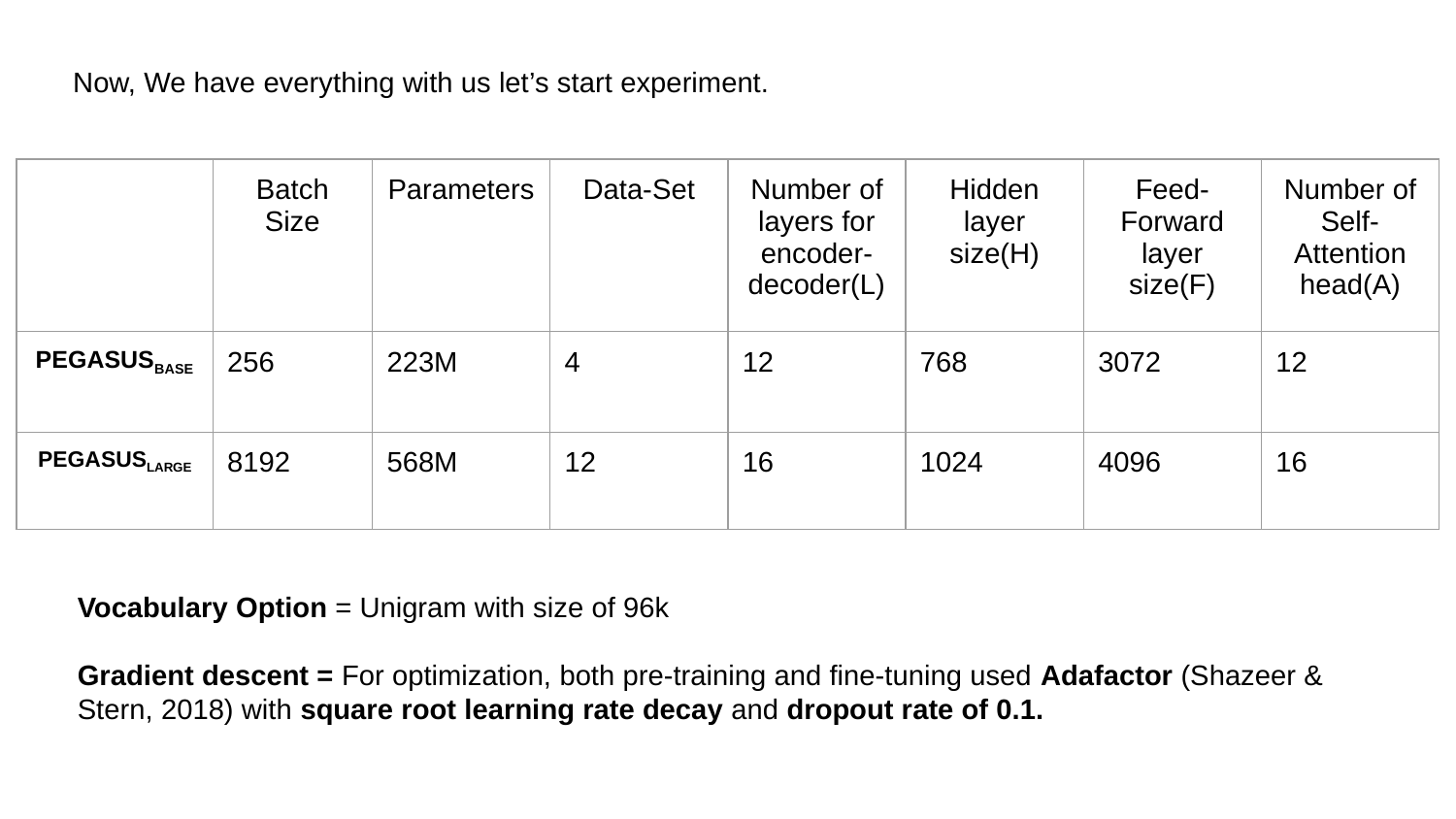

Now, We have everything with us let’s start experiment.
|  | Batch Size | Parameters | Data-Set | Number of layers for encoder-decoder(L) | Hidden layer size(H) | Feed-Forward layer size(F) | Number of Self-Attention head(A) |
| --- | --- | --- | --- | --- | --- | --- | --- |
| PEGASUSBASE | 256 | 223M | 4 | 12 | 768 | 3072 | 12 |
| PEGASUSLARGE | 8192 | 568M | 12 | 16 | 1024 | 4096 | 16 |
Vocabulary Option = Unigram with size of 96k

Gradient descent = For optimization, both pre-training and fine-tuning used Adafactor (Shazeer & Stern, 2018) with square root learning rate decay and dropout rate of 0.1.